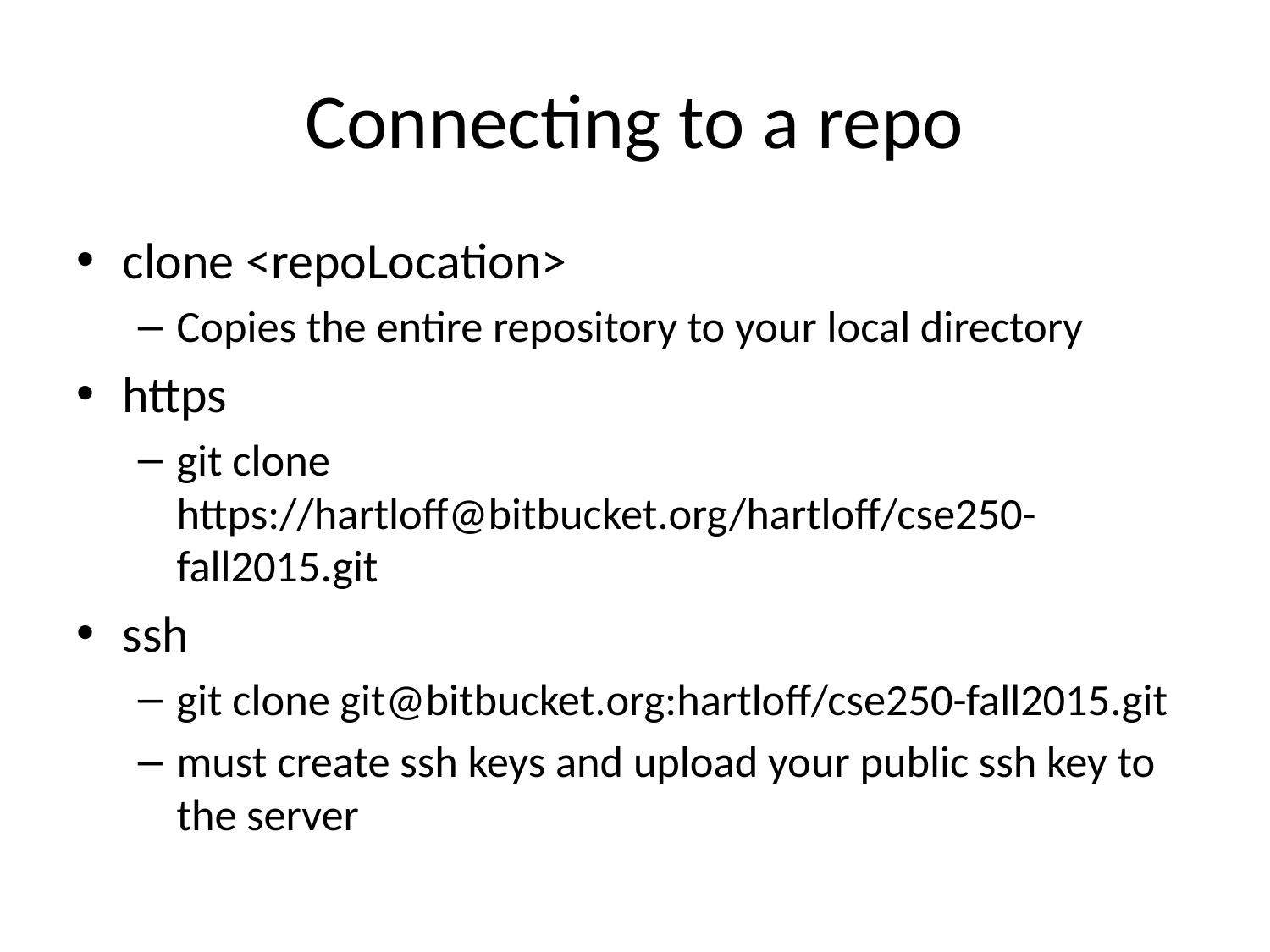

# Connecting to a repo
clone <repoLocation>
Copies the entire repository to your local directory
https
git clone https://hartloff@bitbucket.org/hartloff/cse250-fall2015.git
ssh
git clone git@bitbucket.org:hartloff/cse250-fall2015.git
must create ssh keys and upload your public ssh key to the server